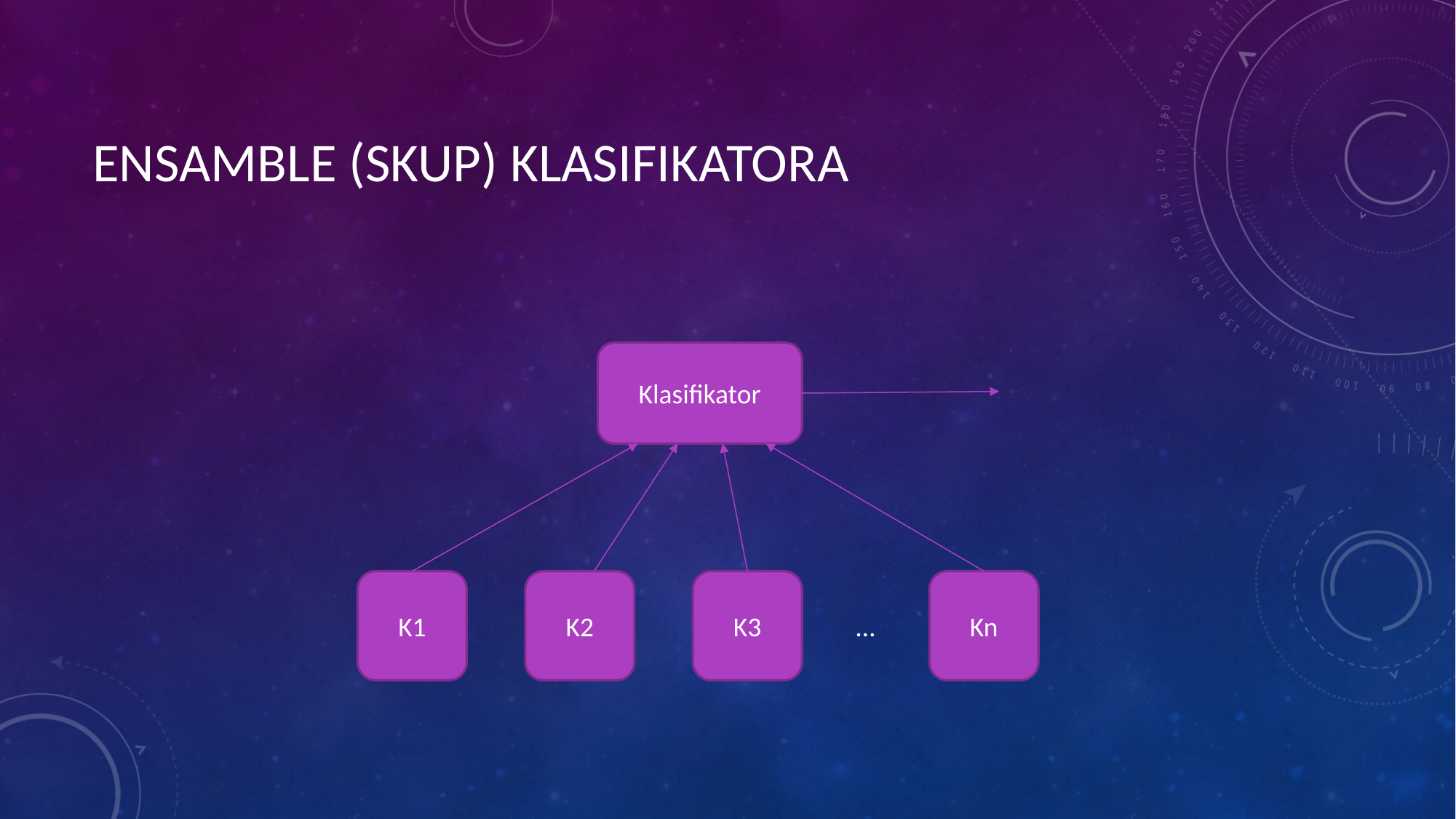

# Ensamble (skup) klasifikatora
Klasifikator
K1
K2
K3
Kn
…